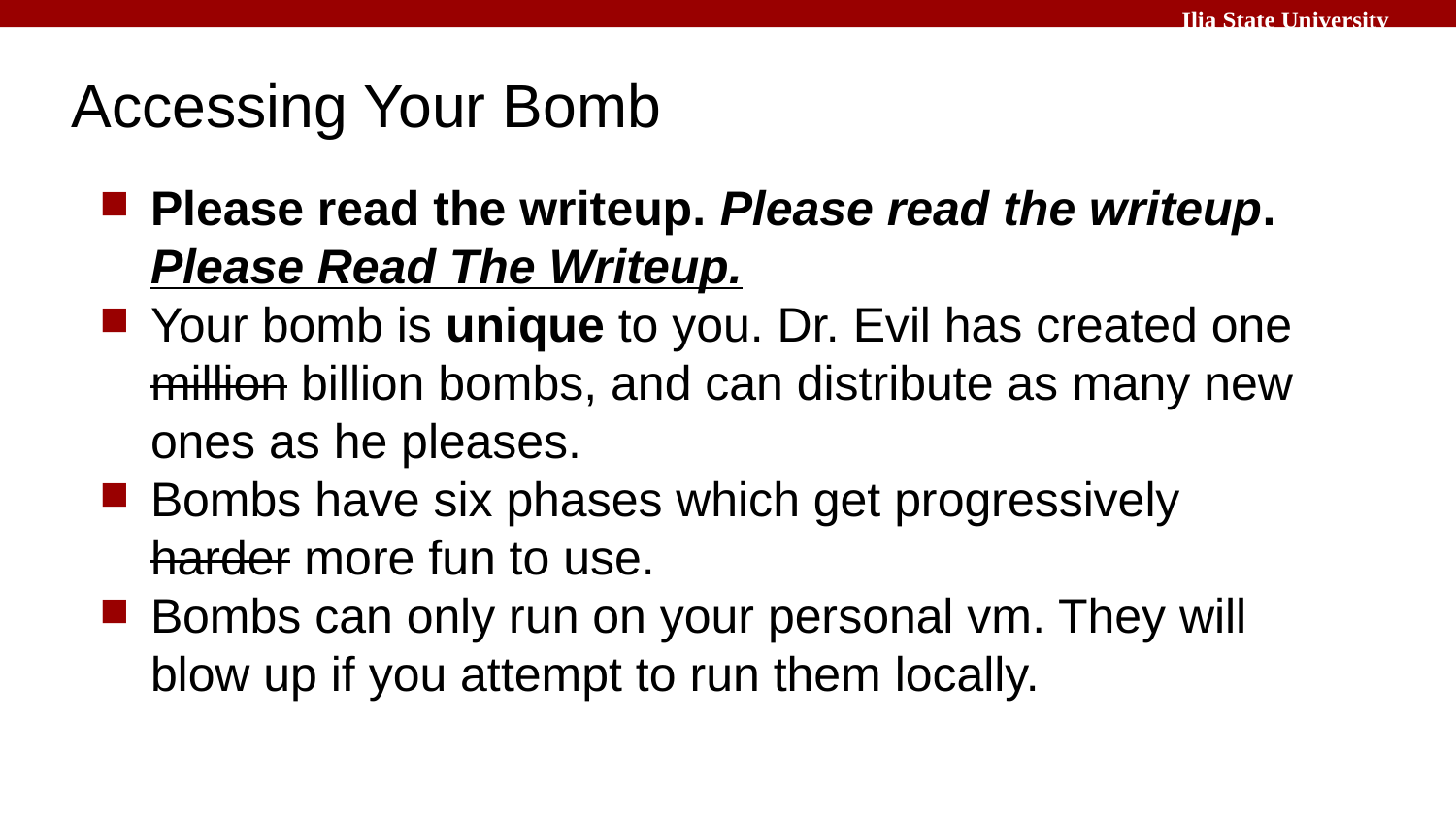

# Accessing Your Bomb
Please read the writeup. Please read the writeup. Please Read The Writeup.
Your bomb is unique to you. Dr. Evil has created one million billion bombs, and can distribute as many new ones as he pleases.
Bombs have six phases which get progressively harder more fun to use.
Bombs can only run on your personal vm. They will blow up if you attempt to run them locally.